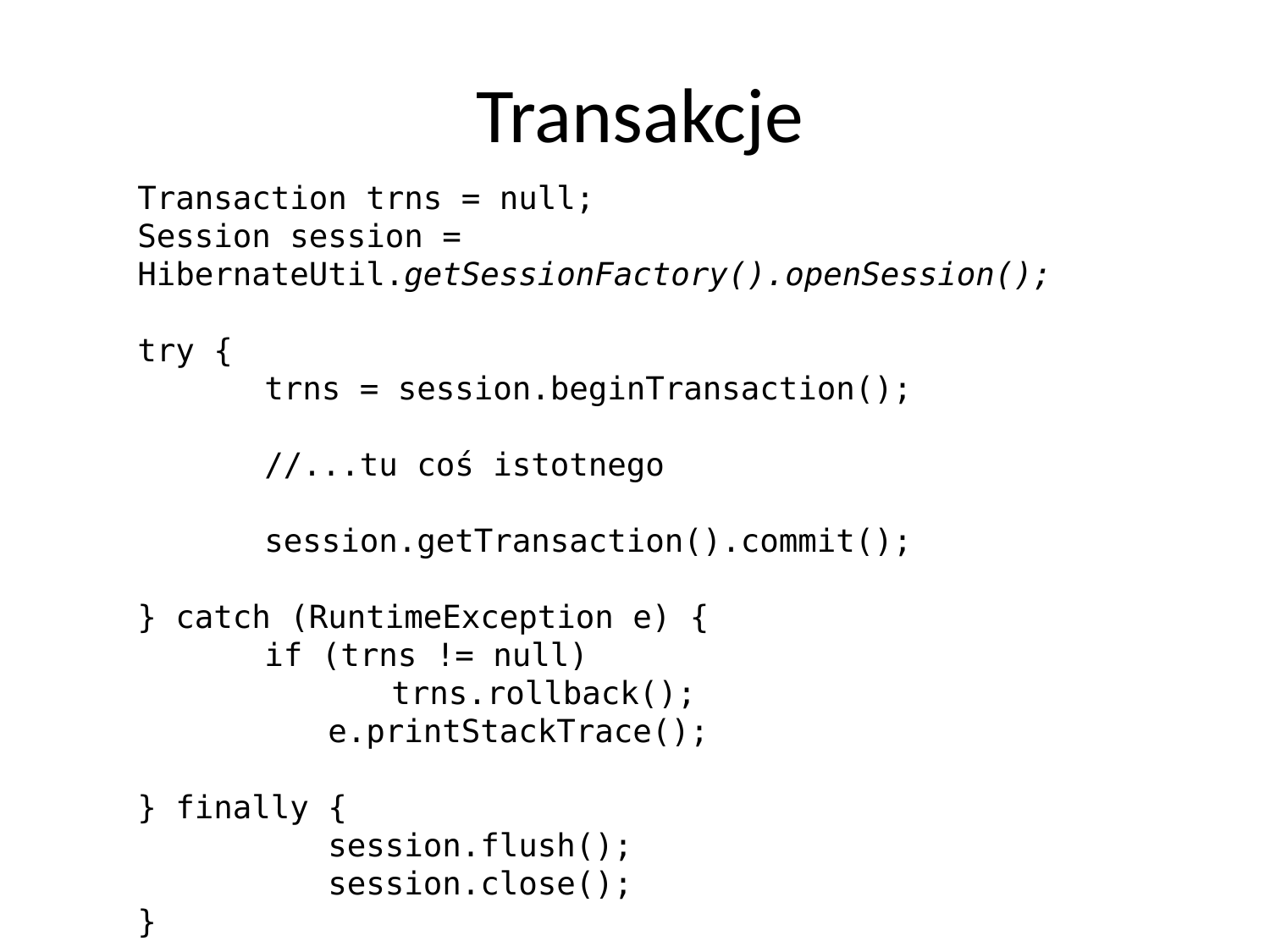

# Transakcje
Transaction trns = null;
Session session = HibernateUtil.getSessionFactory().openSession();

try {
	trns = session.beginTransaction();

	//...tu coś istotnego

	session.getTransaction().commit();

} catch (RuntimeException e) {
	if (trns != null)
		trns.rollback();
	e.printStackTrace();

} finally {
	session.flush();
	session.close();
}